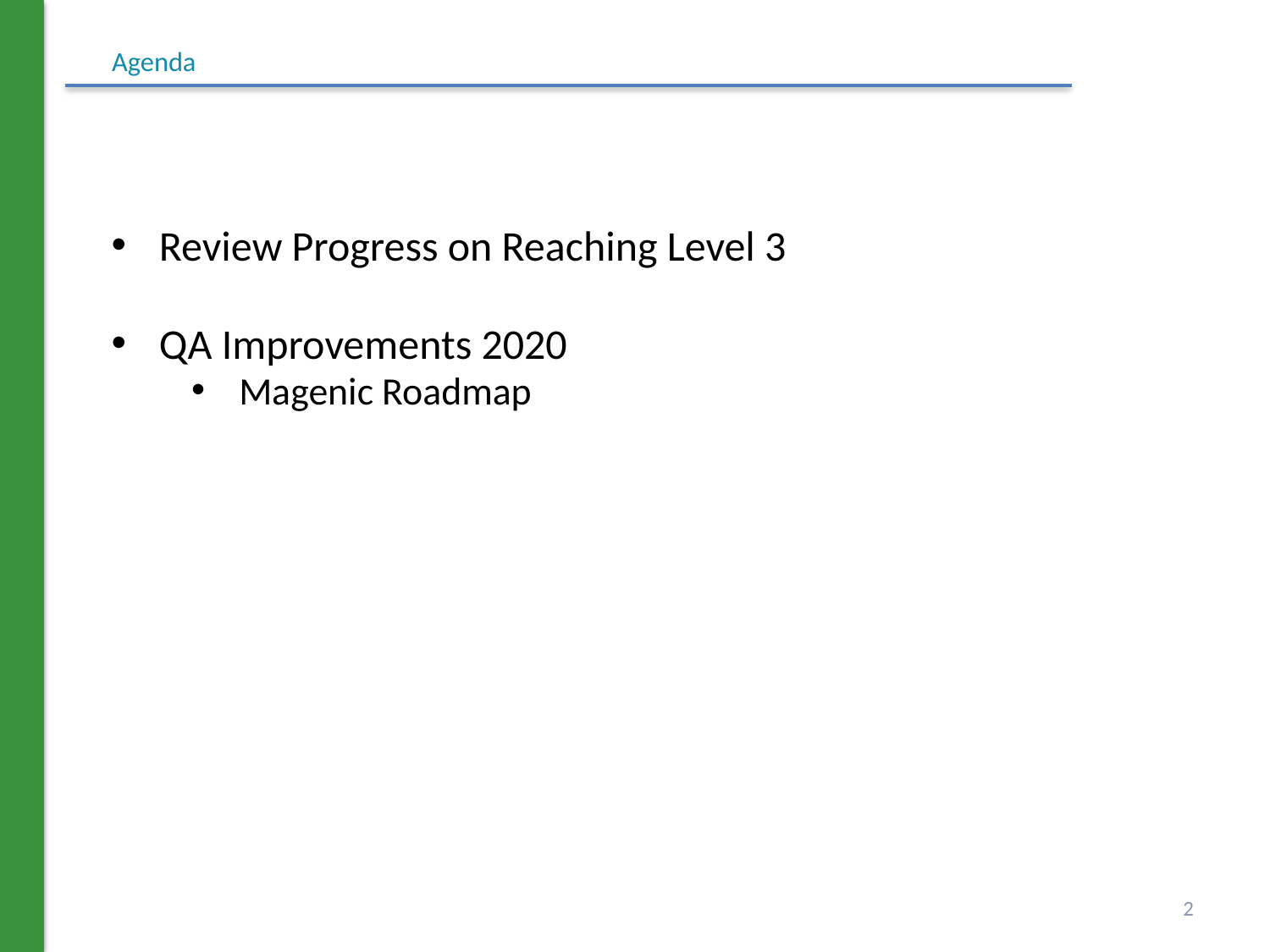

# Agenda
Review Progress on Reaching Level 3

QA Improvements 2020
Magenic Roadmap

2